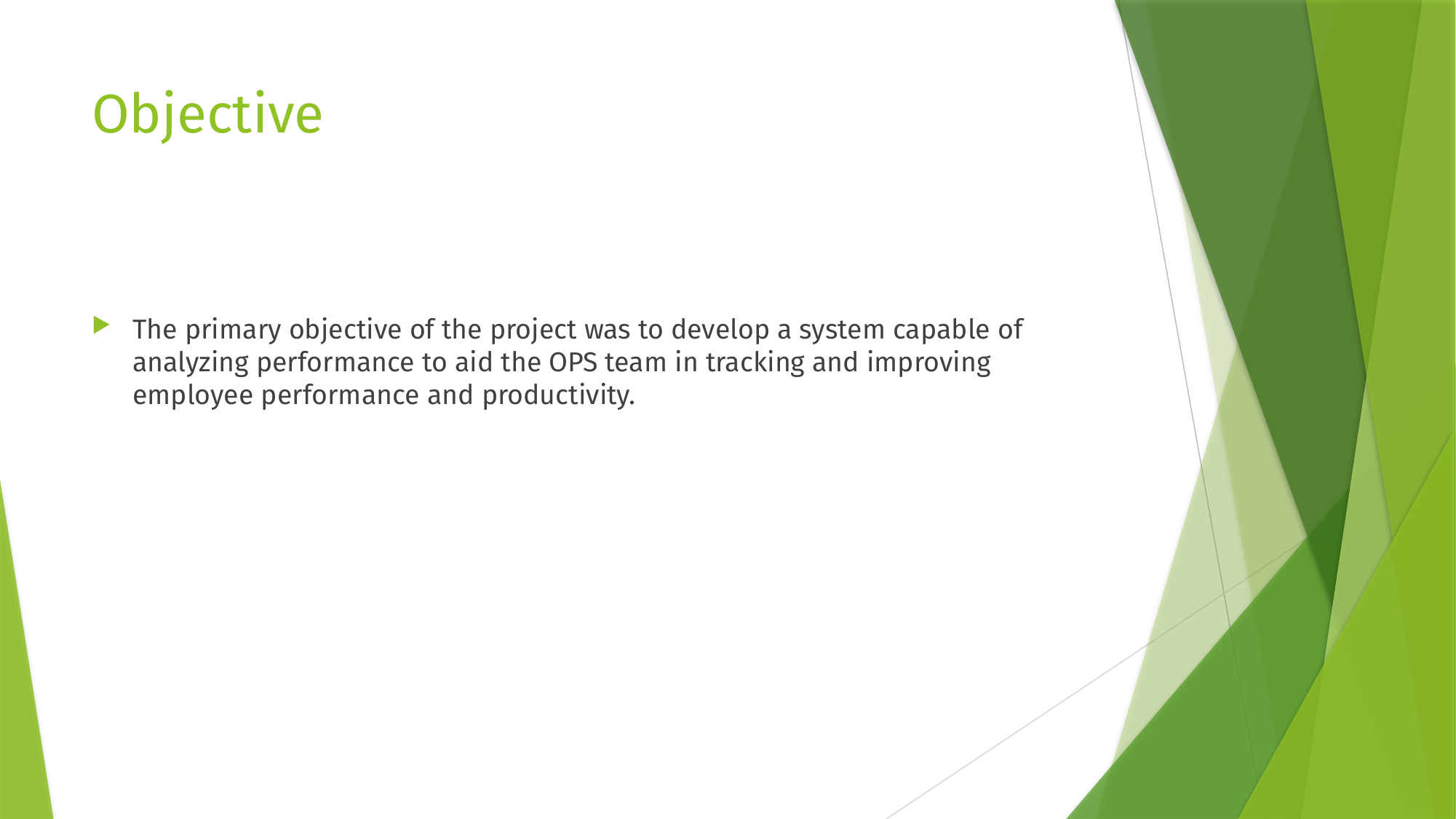

# Objective

The primary objective of the project was to develop a system capable of analyzing performance to aid the OPS team in tracking and improving employee performance and productivity.